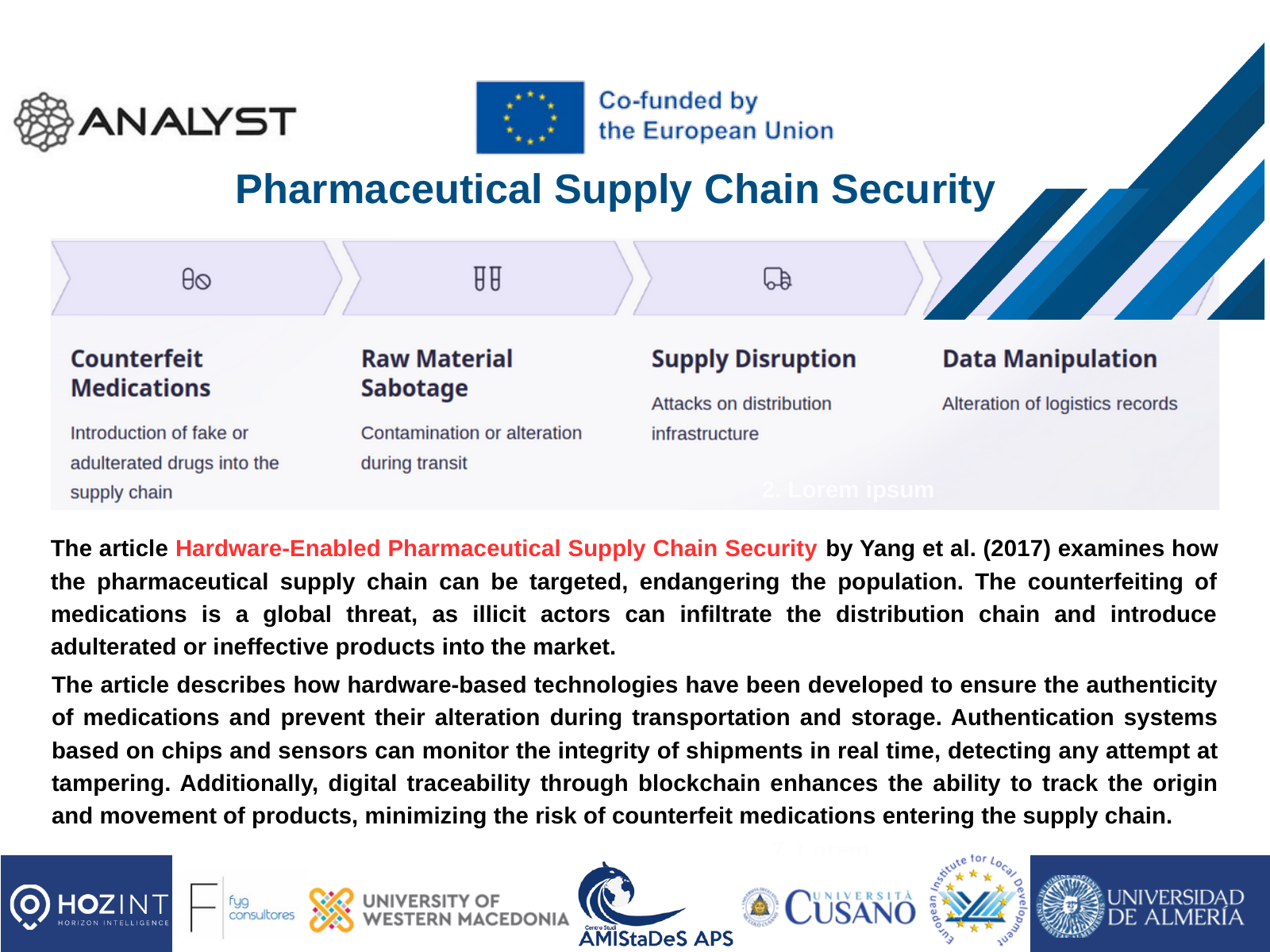

2. Lorem ipsum

7. Lorem
Pharmaceutical Supply Chain Security

The article Hardware-Enabled Pharmaceutical Supply Chain Security by Yang et al. (2017) examines how the pharmaceutical supply chain can be targeted, endangering the population. The counterfeiting of medications is a global threat, as illicit actors can infiltrate the distribution chain and introduce adulterated or ineffective products into the market.
The article describes how hardware-based technologies have been developed to ensure the authenticity of medications and prevent their alteration during transportation and storage. Authentication systems based on chips and sensors can monitor the integrity of shipments in real time, detecting any attempt at tampering. Additionally, digital traceability through blockchain enhances the ability to track the origin and movement of products, minimizing the risk of counterfeit medications entering the supply chain.